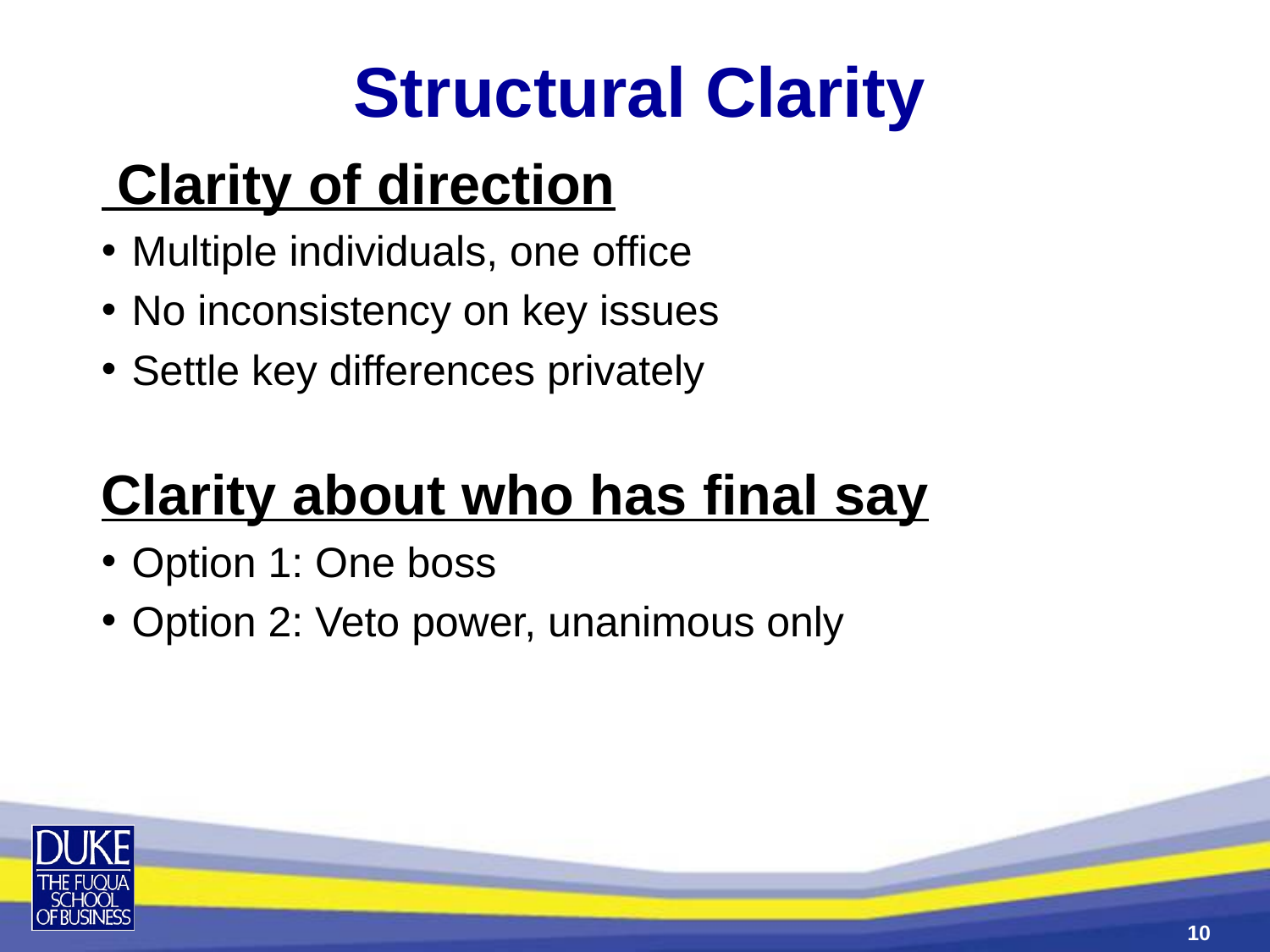

# Structural Clarity
 Clarity of direction
Multiple individuals, one office
No inconsistency on key issues
Settle key differences privately

Clarity about who has final say
Option 1: One boss
Option 2: Veto power, unanimous only

10